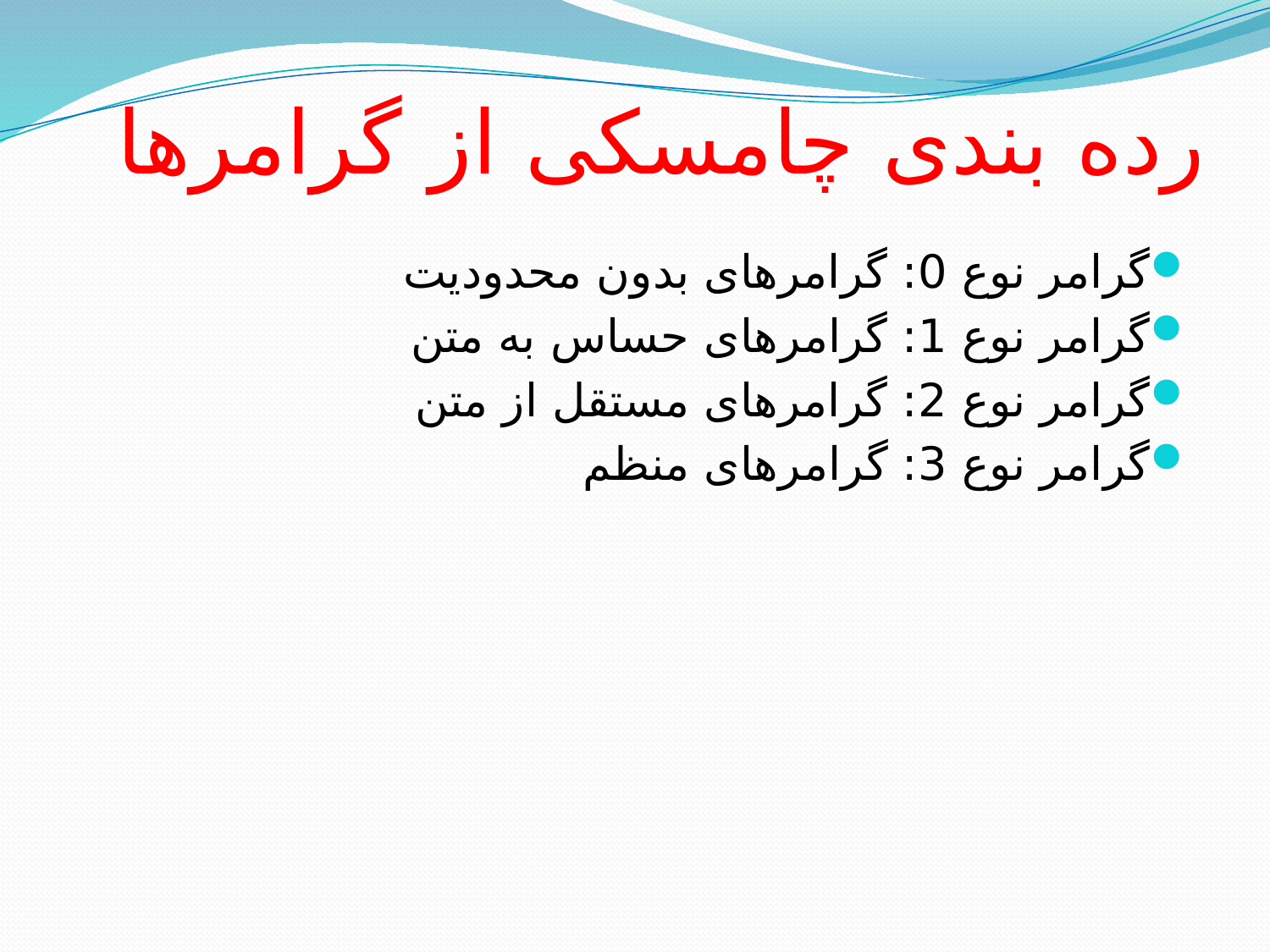

# رده بندی چامسکی از گرامرها
گرامر نوع 0: گرامرهای بدون محدودیت
گرامر نوع 1: گرامرهای حساس به متن
گرامر نوع 2: گرامرهای مستقل از متن
گرامر نوع 3: گرامرهای منظم